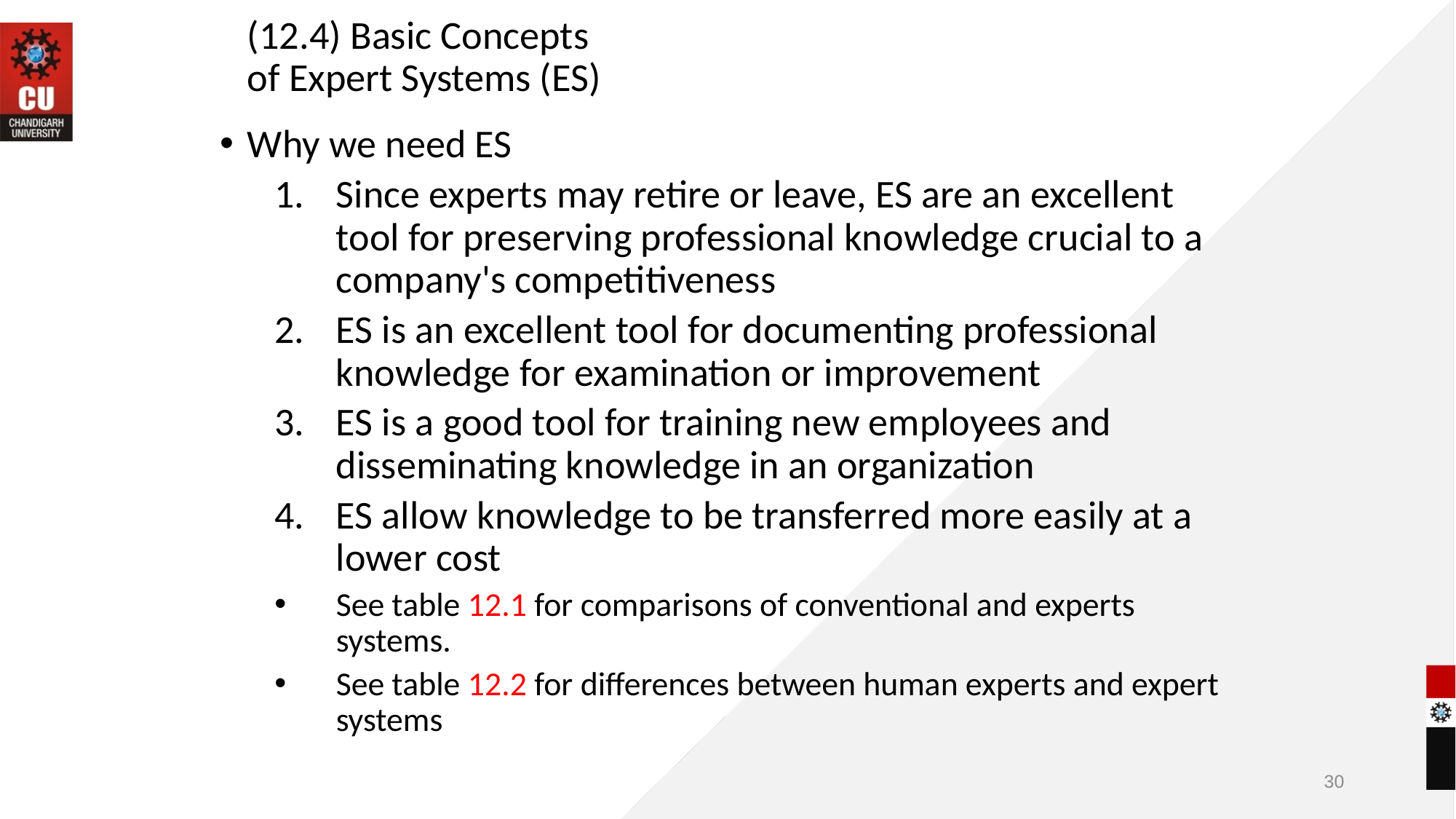

# (12.4) Basic Concepts of Expert Systems (ES)
Why we need ES
Since experts may retire or leave, ES are an excellent tool for preserving professional knowledge crucial to a company's competitiveness
ES is an excellent tool for documenting professional knowledge for examination or improvement
ES is a good tool for training new employees and disseminating knowledge in an organization
ES allow knowledge to be transferred more easily at a lower cost
See table 12.1 for comparisons of conventional and experts systems.
See table 12.2 for differences between human experts and expert systems
30